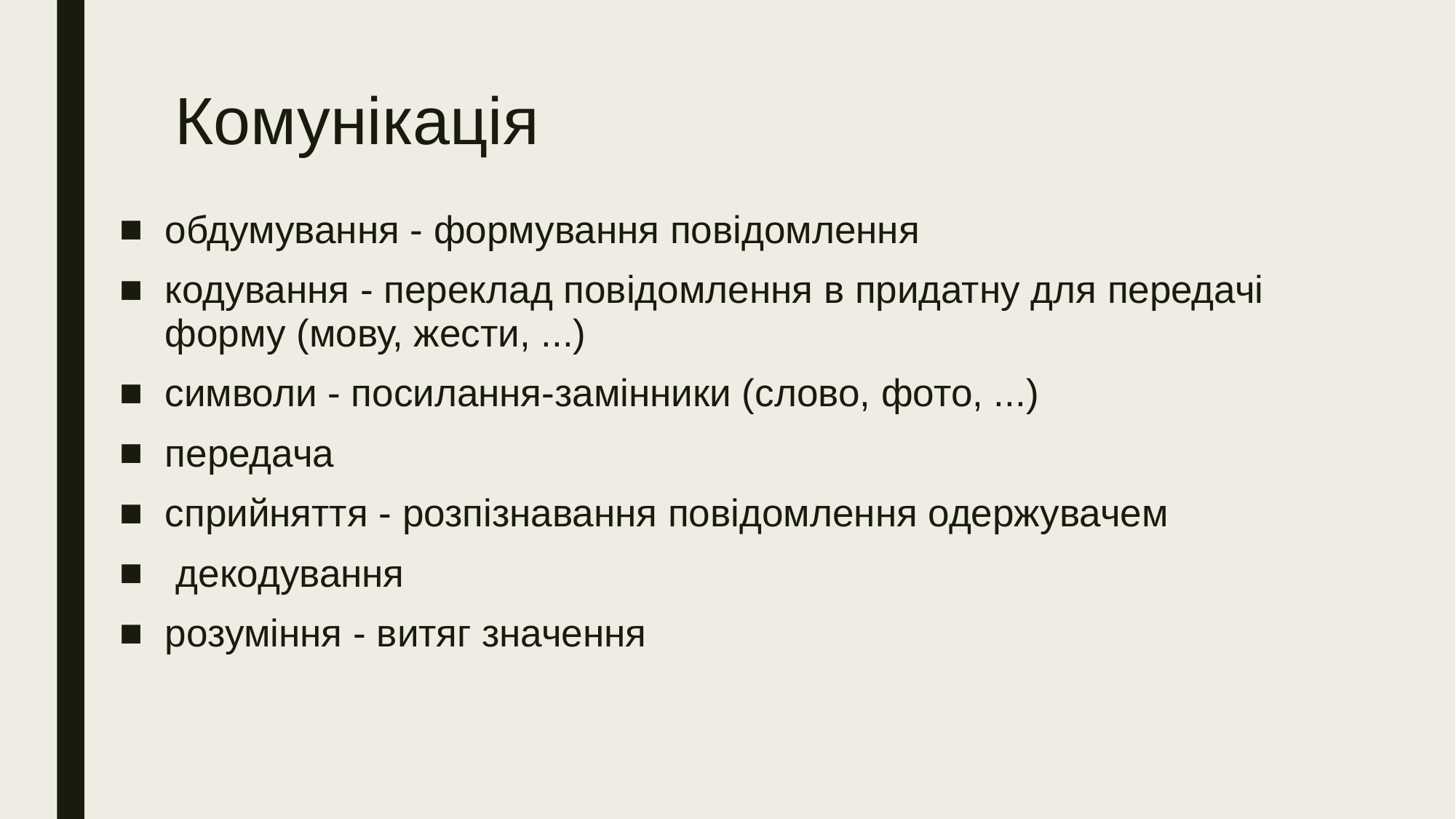

# Комунікація
обдумування - формування повідомлення
кодування - переклад повідомлення в придатну для передачі форму (мову, жести, ...)
символи - посилання-замінники (слово, фото, ...)
передача
сприйняття - розпізнавання повідомлення одержувачем
 декодування
розуміння - витяг значення